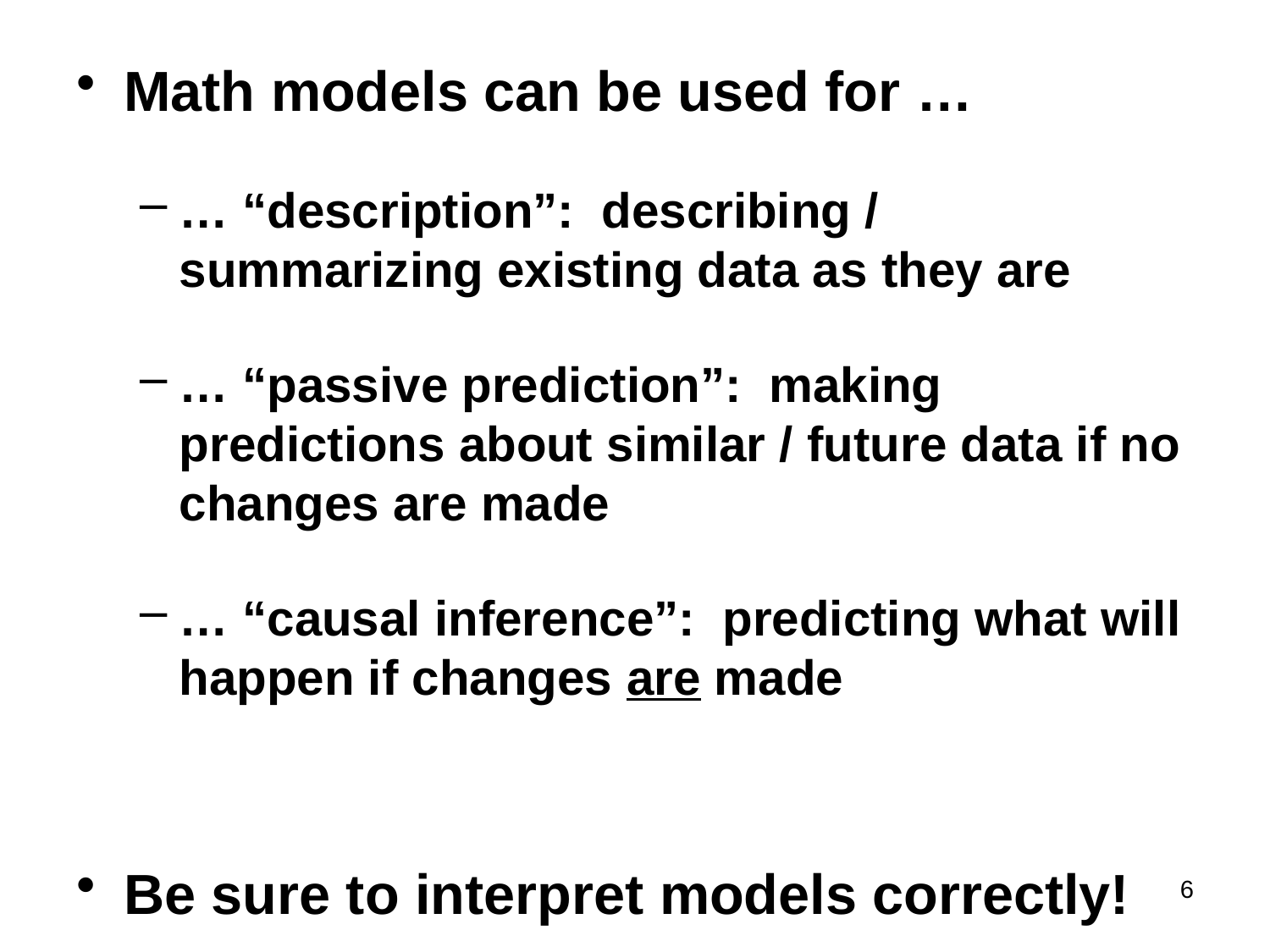

Math models can be used for …

… “description”:  describing / summarizing existing data as they are

… “passive prediction”:  making predictions about similar / future data if no changes are made

… “causal inference”:  predicting what will happen if changes are made

Be sure to interpret models correctly!

6
#